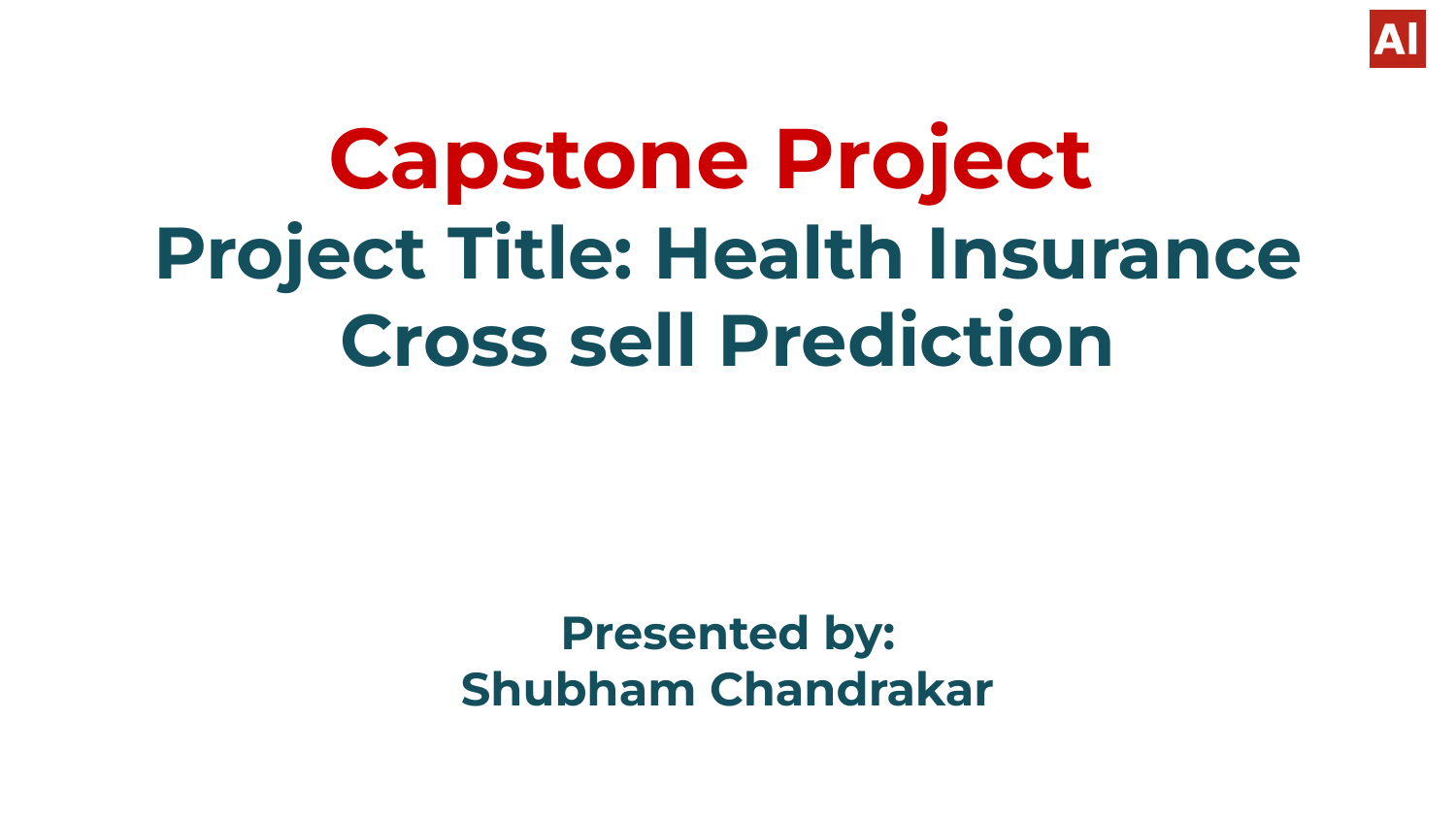

# Capstone Project
Project Title: Health Insurance Cross sell Prediction

Presented by:
Shubham Chandrakar